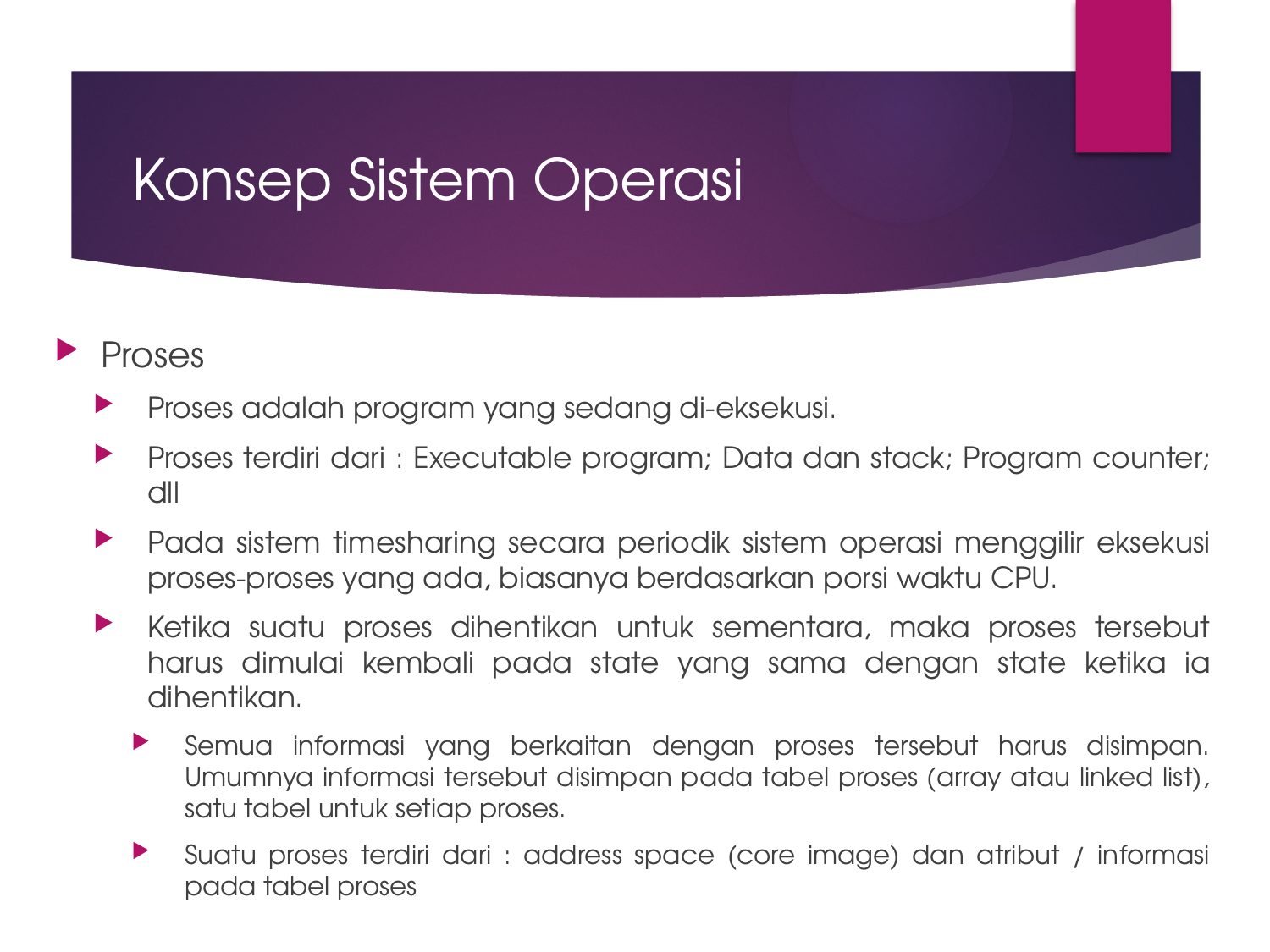

# Konsep Sistem Operasi
Proses
Proses adalah program yang sedang di-eksekusi.
Proses terdiri dari : Executable program; Data dan stack; Program counter; dll
Pada sistem timesharing secara periodik sistem operasi menggilir eksekusi proses-proses yang ada, biasanya berdasarkan porsi waktu CPU.
Ketika suatu proses dihentikan untuk sementara, maka proses tersebut harus dimulai kembali pada state yang sama dengan state ketika ia dihentikan.
Semua informasi yang berkaitan dengan proses tersebut harus disimpan. Umumnya informasi tersebut disimpan pada tabel proses (array atau linked list), satu tabel untuk setiap proses.
Suatu proses terdiri dari : address space (core image) dan atribut / informasi pada tabel proses